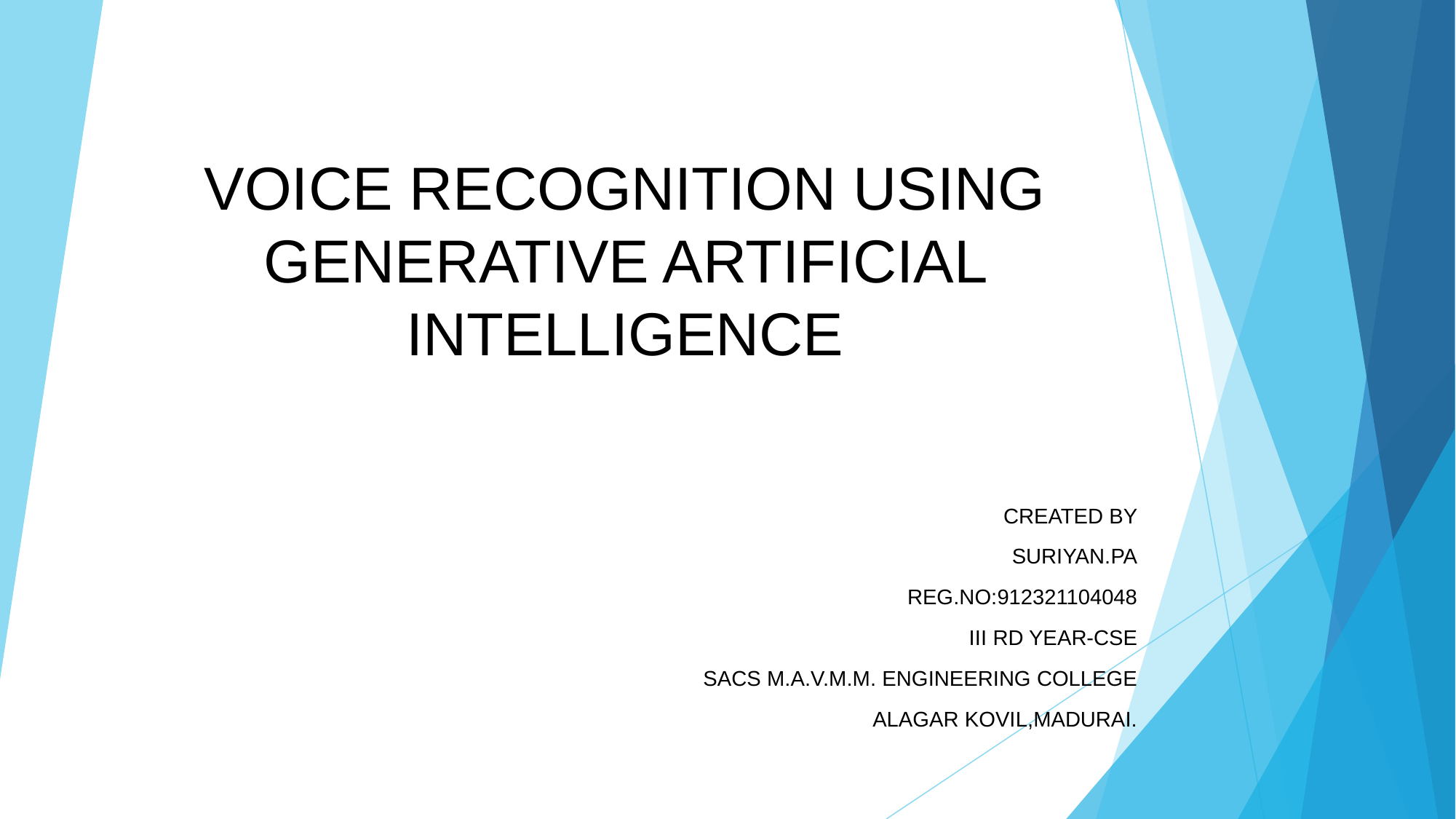

# VOICE RECOGNITION USING GENERATIVE ARTIFICIAL INTELLIGENCE
CREATED BY
SURIYAN.PA
REG.NO:912321104048
III RD YEAR-CSE
SACS M.A.V.M.M. ENGINEERING COLLEGE
ALAGAR KOVIL,MADURAI.